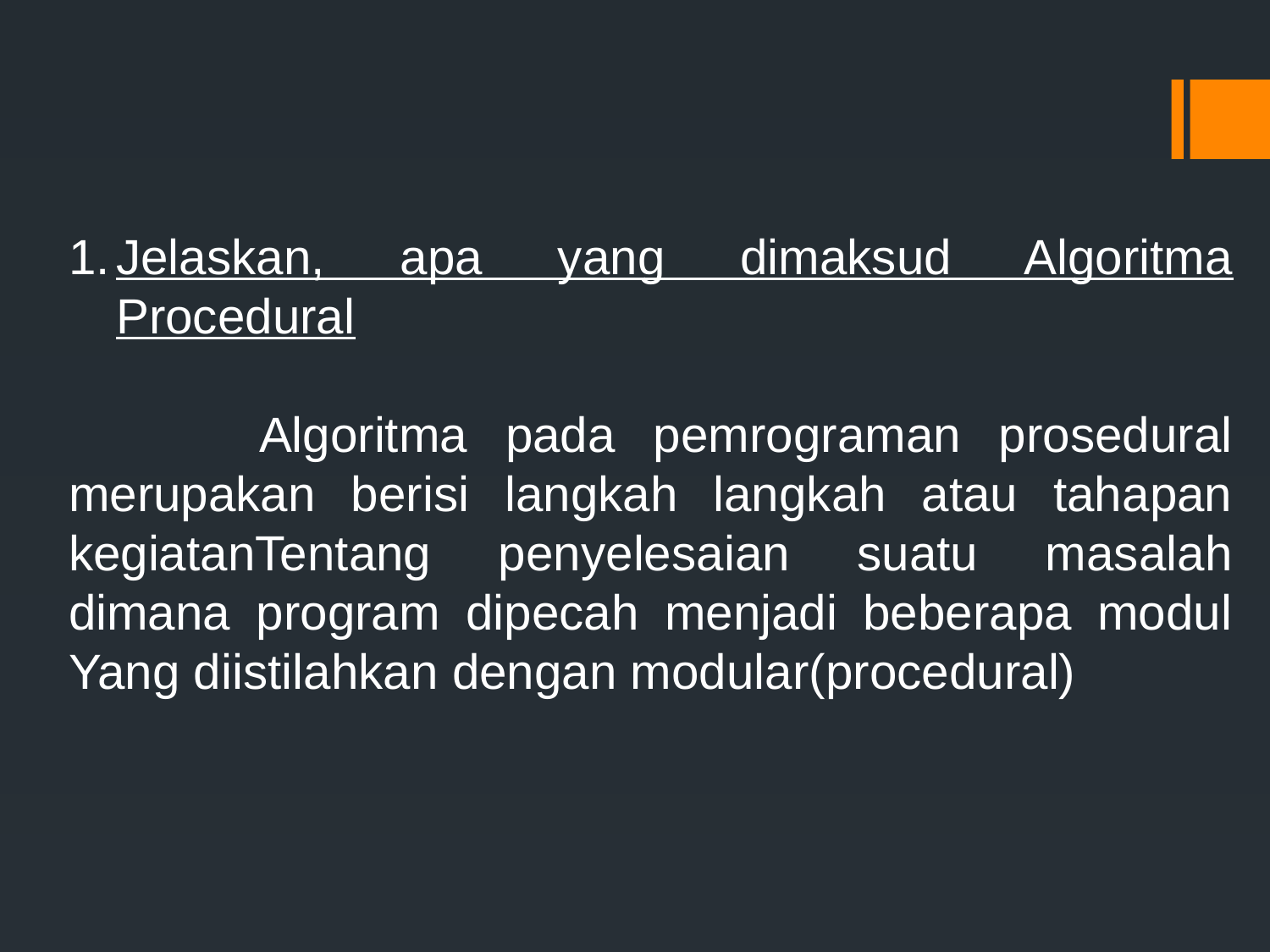

Jelaskan, apa yang dimaksud Algoritma Procedural

     Algoritma pada pemrograman prosedural merupakan berisi langkah langkah atau tahapan kegiatanTentang penyelesaian suatu masalah dimana program dipecah menjadi beberapa modul Yang diistilahkan dengan modular(procedural)